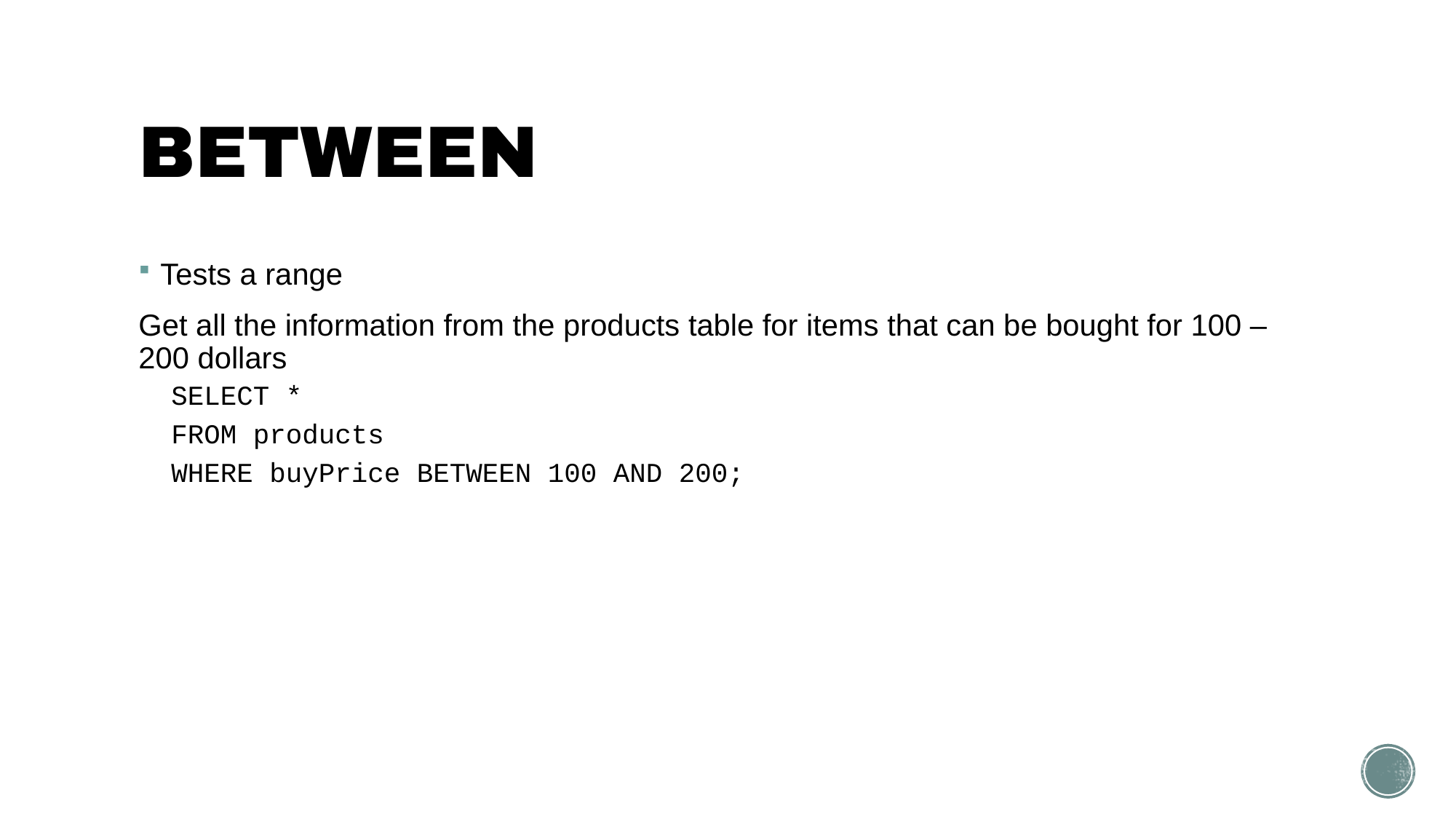

# BETWEEN
Tests a range
Get all the information from the products table for items that can be bought for 100 – 200 dollars
SELECT *
FROM products
WHERE buyPrice BETWEEN 100 AND 200;